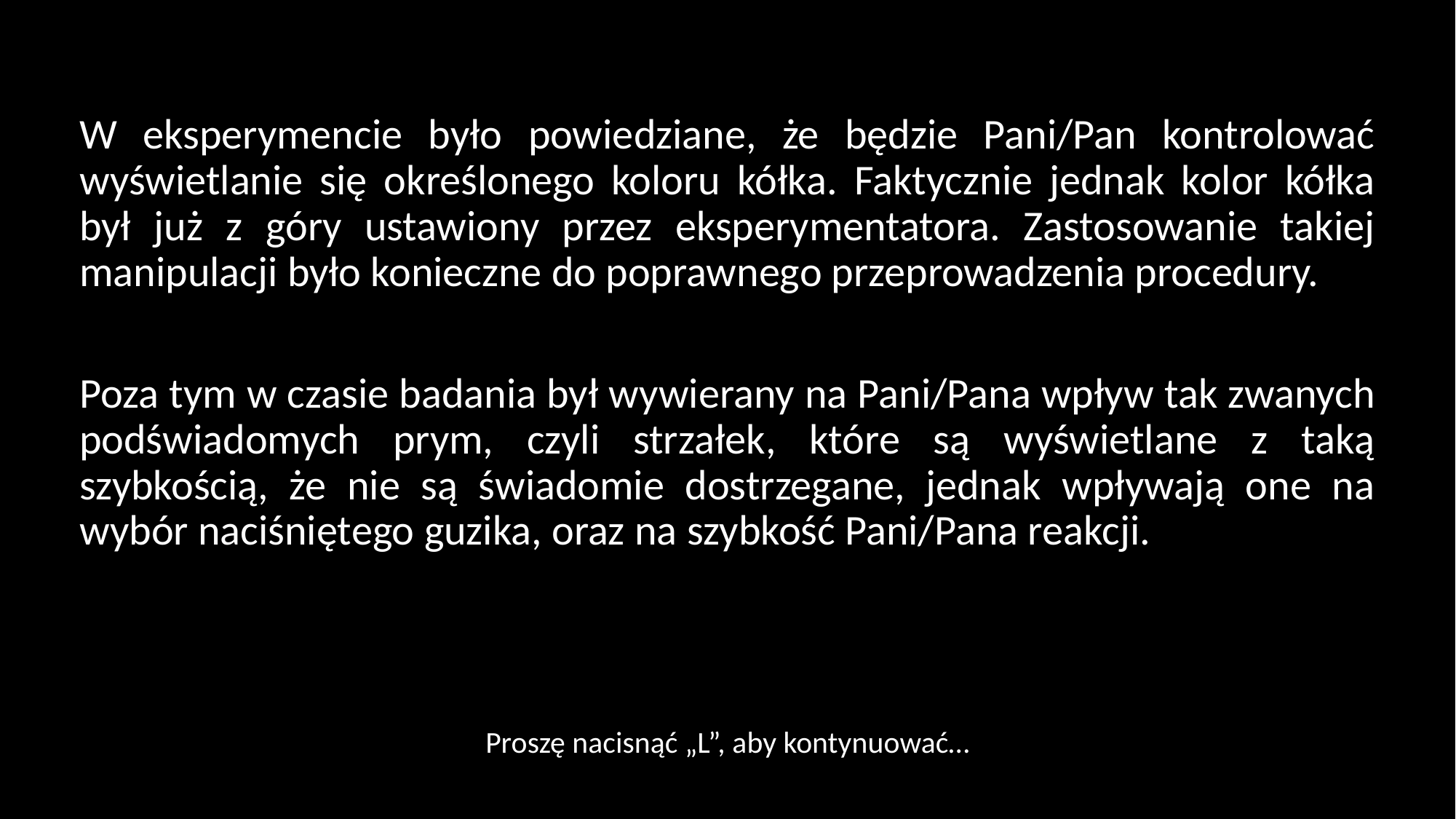

W eksperymencie było powiedziane, że będzie Pani/Pan kontrolować wyświetlanie się określonego koloru kółka. Faktycznie jednak kolor kółka był już z góry ustawiony przez eksperymentatora. Zastosowanie takiej manipulacji było konieczne do poprawnego przeprowadzenia procedury.

Poza tym w czasie badania był wywierany na Pani/Pana wpływ tak zwanych podświadomych prym, czyli strzałek, które są wyświetlane z taką szybkością, że nie są świadomie dostrzegane, jednak wpływają one na wybór naciśniętego guzika, oraz na szybkość Pani/Pana reakcji.

Proszę nacisnąć „L”, aby kontynuować…